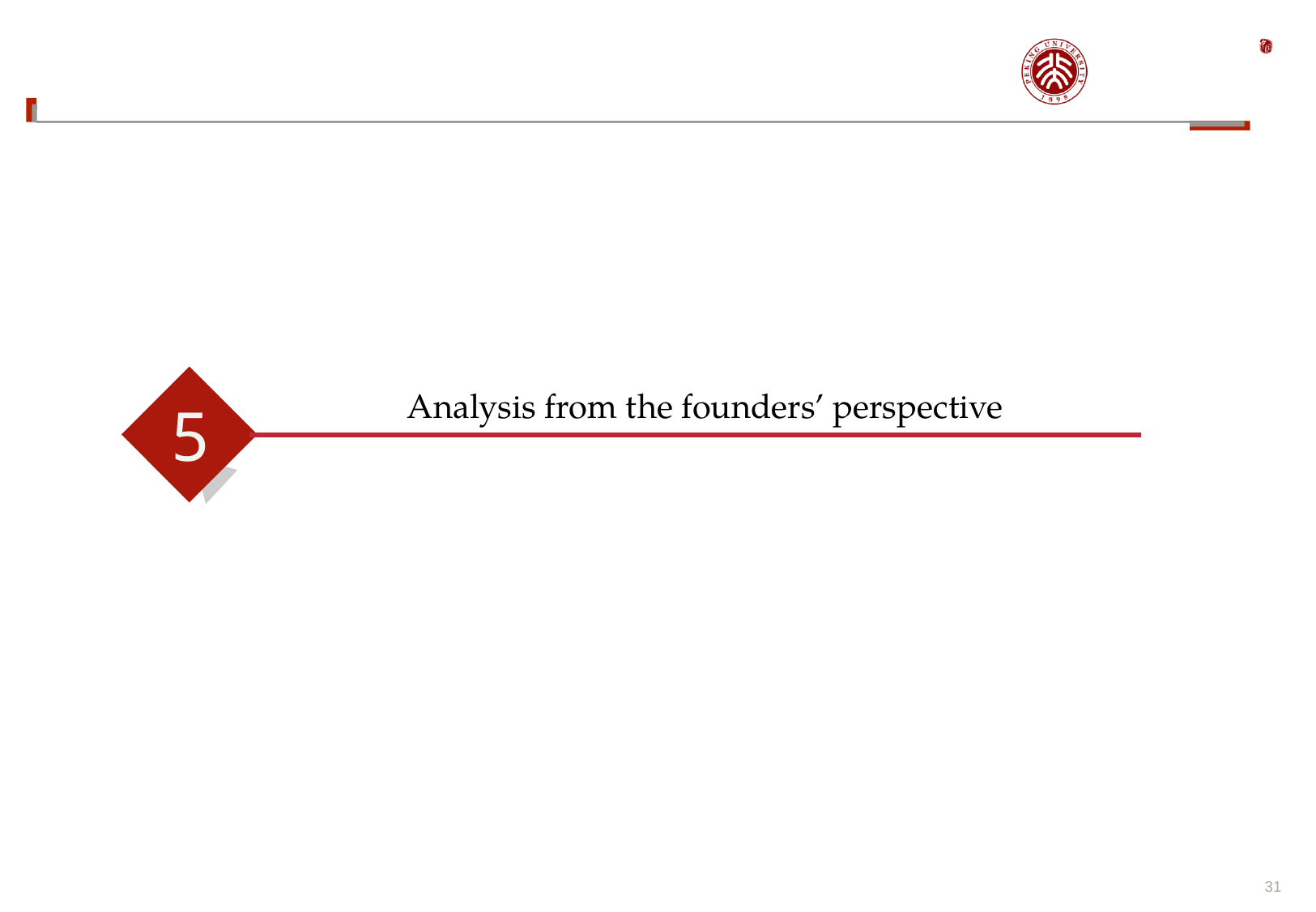

#
Analysis from the founders’ perspective

5